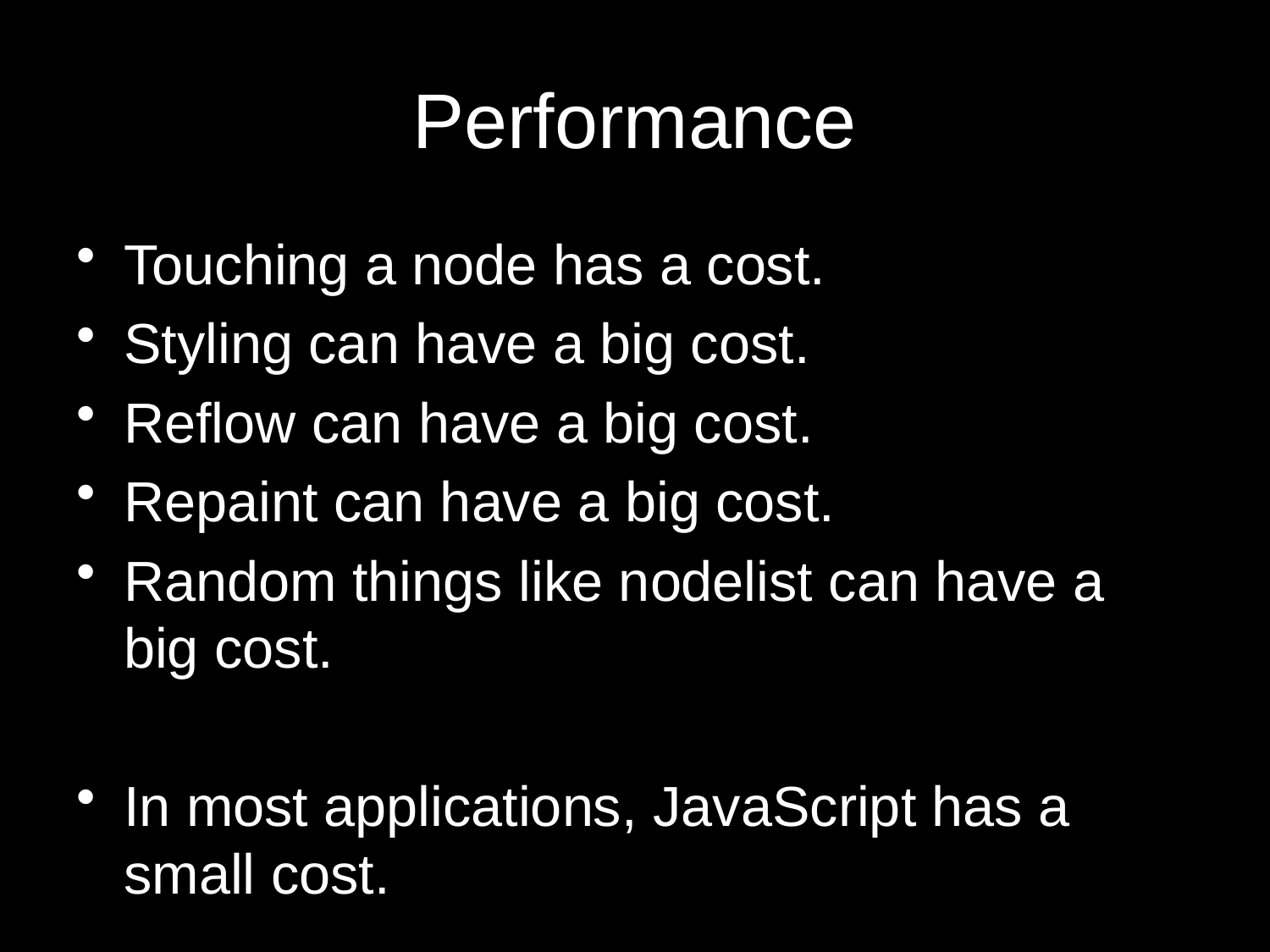

# Performance
Touching a node has a cost.
Styling can have a big cost.
Reflow can have a big cost.
Repaint can have a big cost.
Random things like nodelist can have a big cost.

In most applications, JavaScript has a small cost.